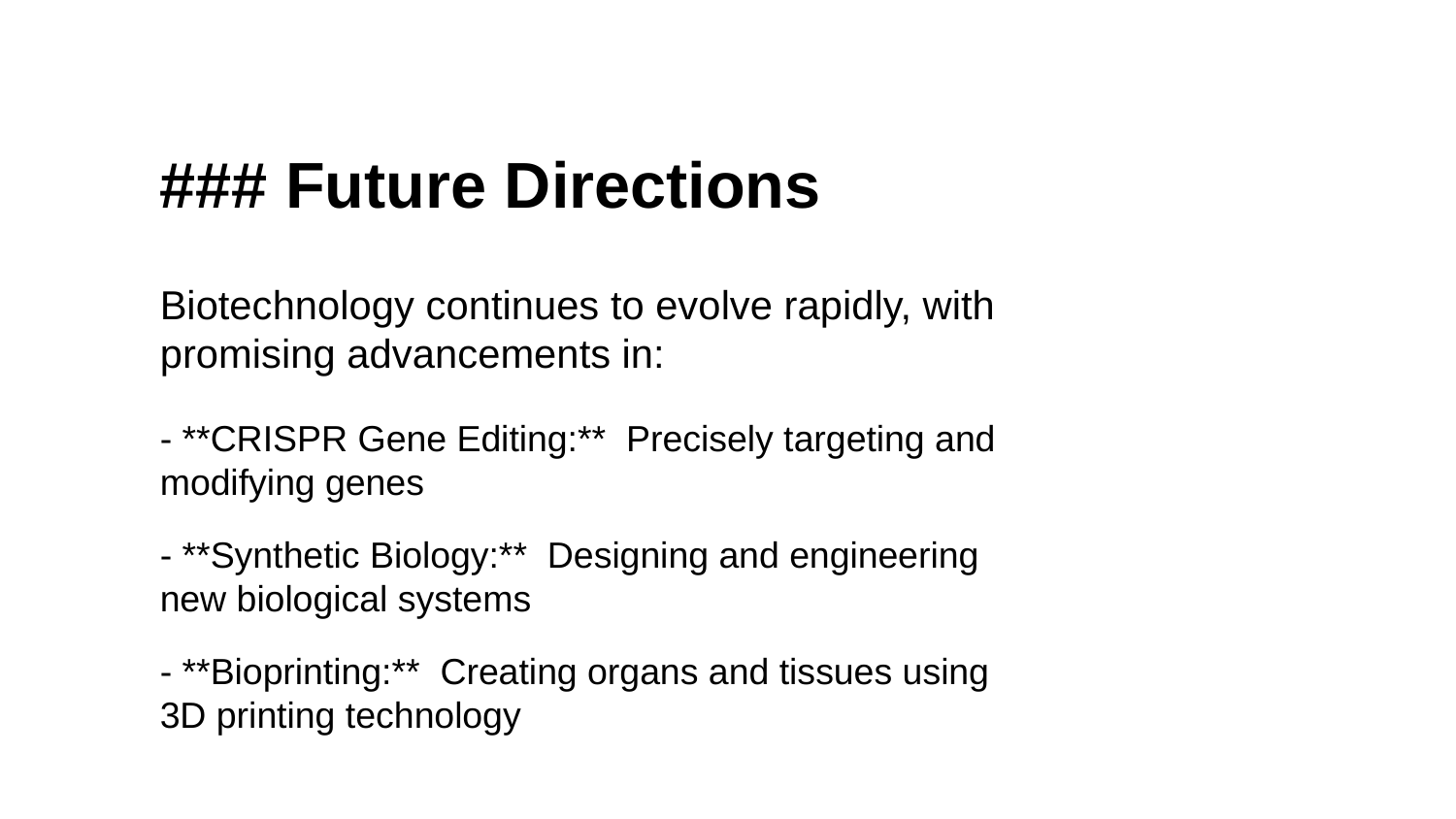

### Future Directions
Biotechnology continues to evolve rapidly, with promising advancements in:
- **CRISPR Gene Editing:**  Precisely targeting and modifying genes
- **Synthetic Biology:**  Designing and engineering new biological systems
- **Bioprinting:**  Creating organs and tissues using 3D printing technology